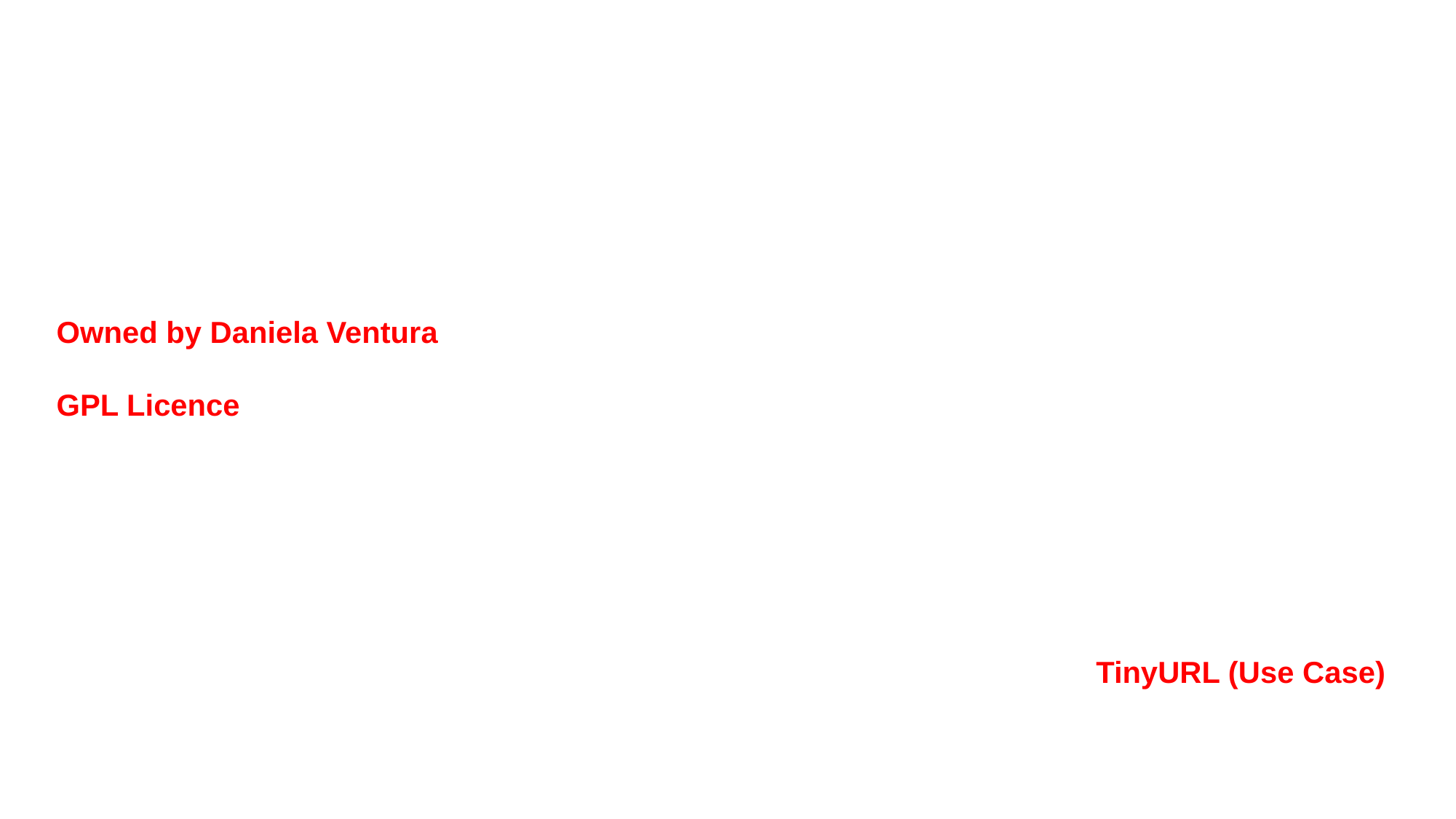

Owned by Daniela Ventura

GPL Licence
TinyURL (Use Case)